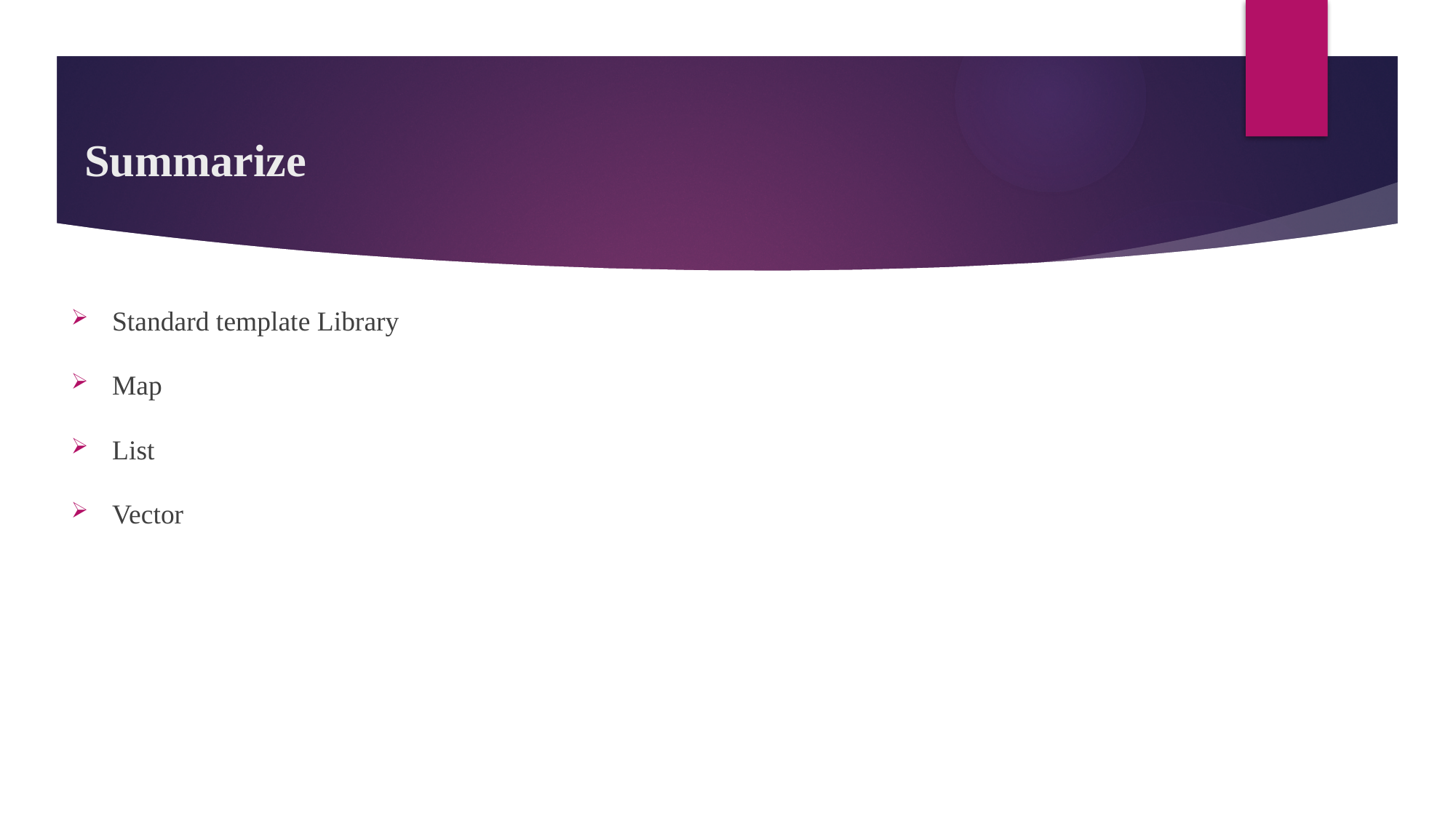

# Summarize
Standard template Library
Map
List
Vector